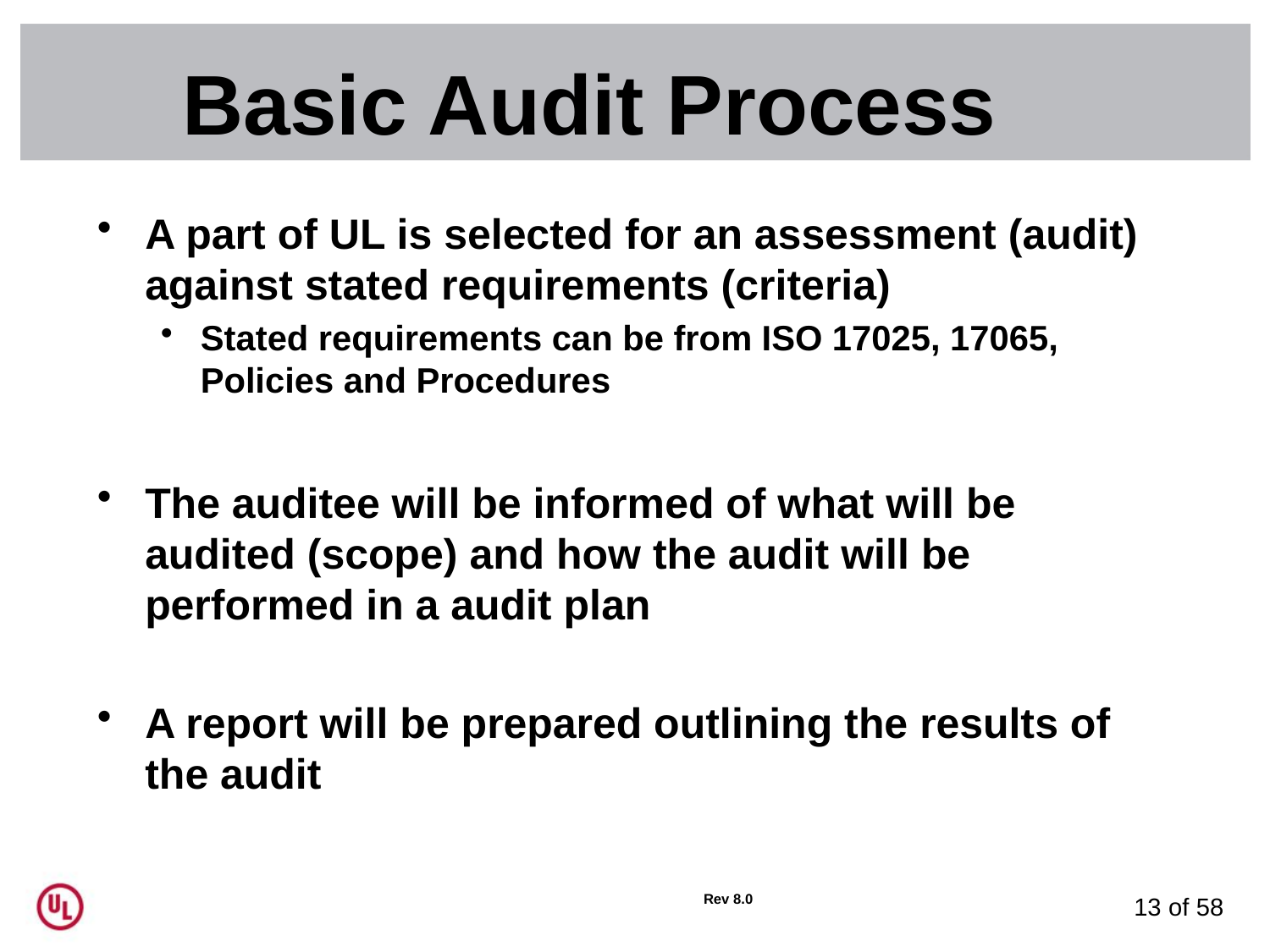

# Basic Audit Process
A part of UL is selected for an assessment (audit) against stated requirements (criteria)
Stated requirements can be from ISO 17025, 17065, Policies and Procedures

The auditee will be informed of what will be audited (scope) and how the audit will be performed in a audit plan

A report will be prepared outlining the results of the audit

Rev 8.0
13 of 58